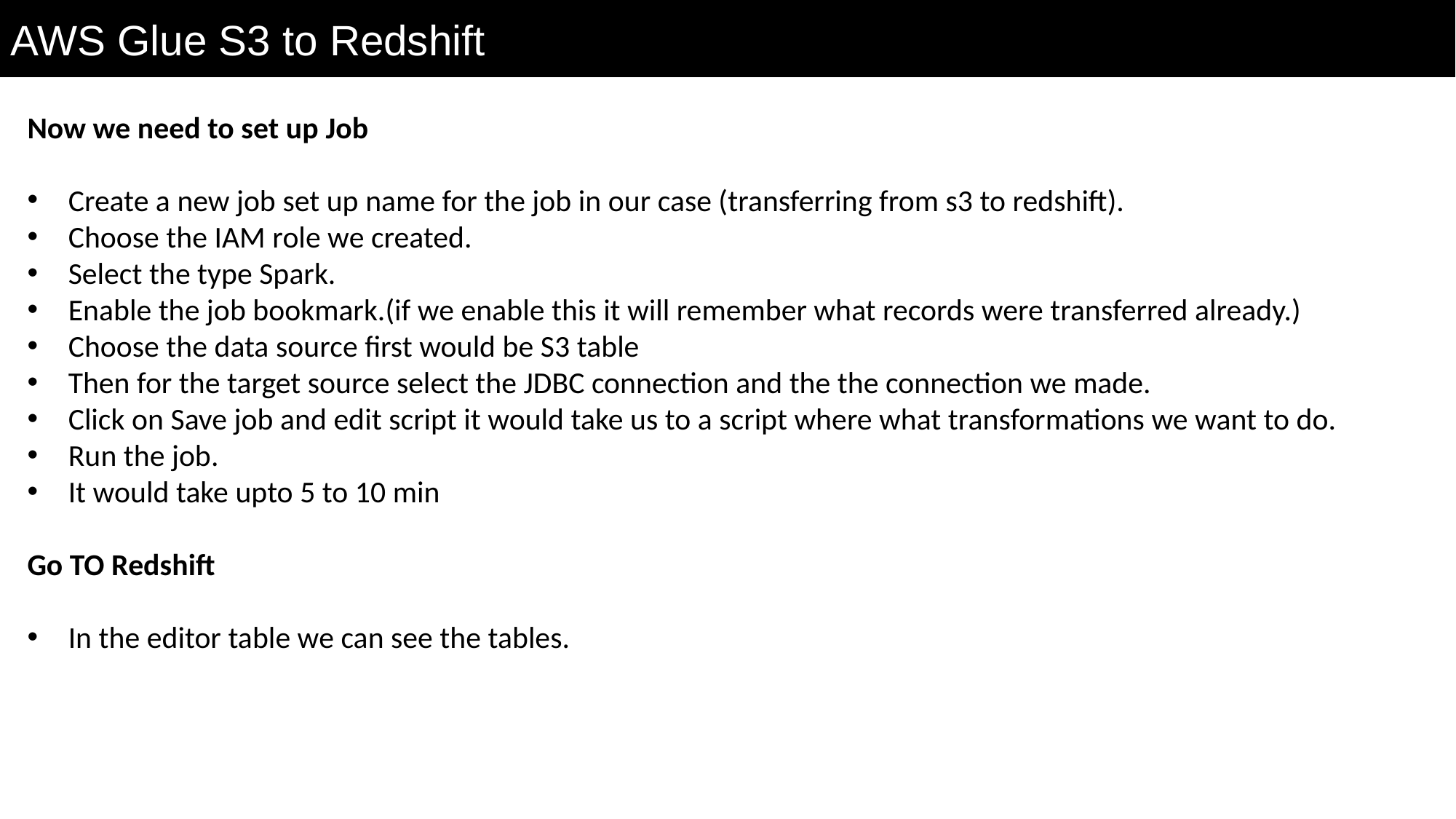

AWS Glue S3 to Redshift
Now we need to set up Job

Create a new job set up name for the job in our case (transferring from s3 to redshift).
Choose the IAM role we created.
Select the type Spark.
Enable the job bookmark.(if we enable this it will remember what records were transferred already.)
Choose the data source first would be S3 table
Then for the target source select the JDBC connection and the the connection we made.
Click on Save job and edit script it would take us to a script where what transformations we want to do.
Run the job.
It would take upto 5 to 10 min

Go TO Redshift

In the editor table we can see the tables.